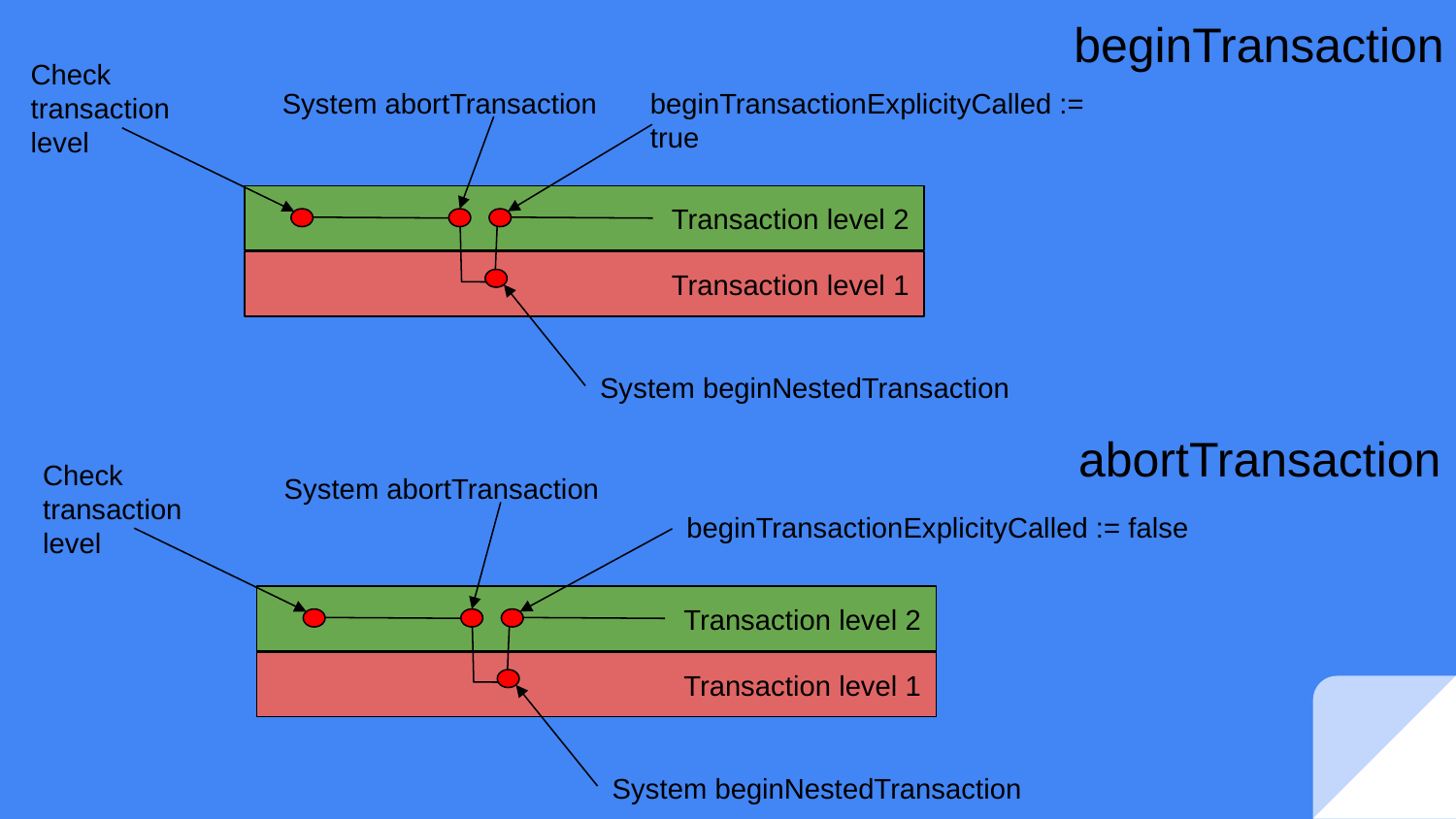

beginTransaction
Check transaction level
System abortTransaction
beginTransactionExplicityCalled := true
Transaction level 2

Transaction level 1

System beginNestedTransaction
abortTransaction
Check transaction level
System abortTransaction
beginTransactionExplicityCalled := false
Transaction level 2

Transaction level 1

System beginNestedTransaction